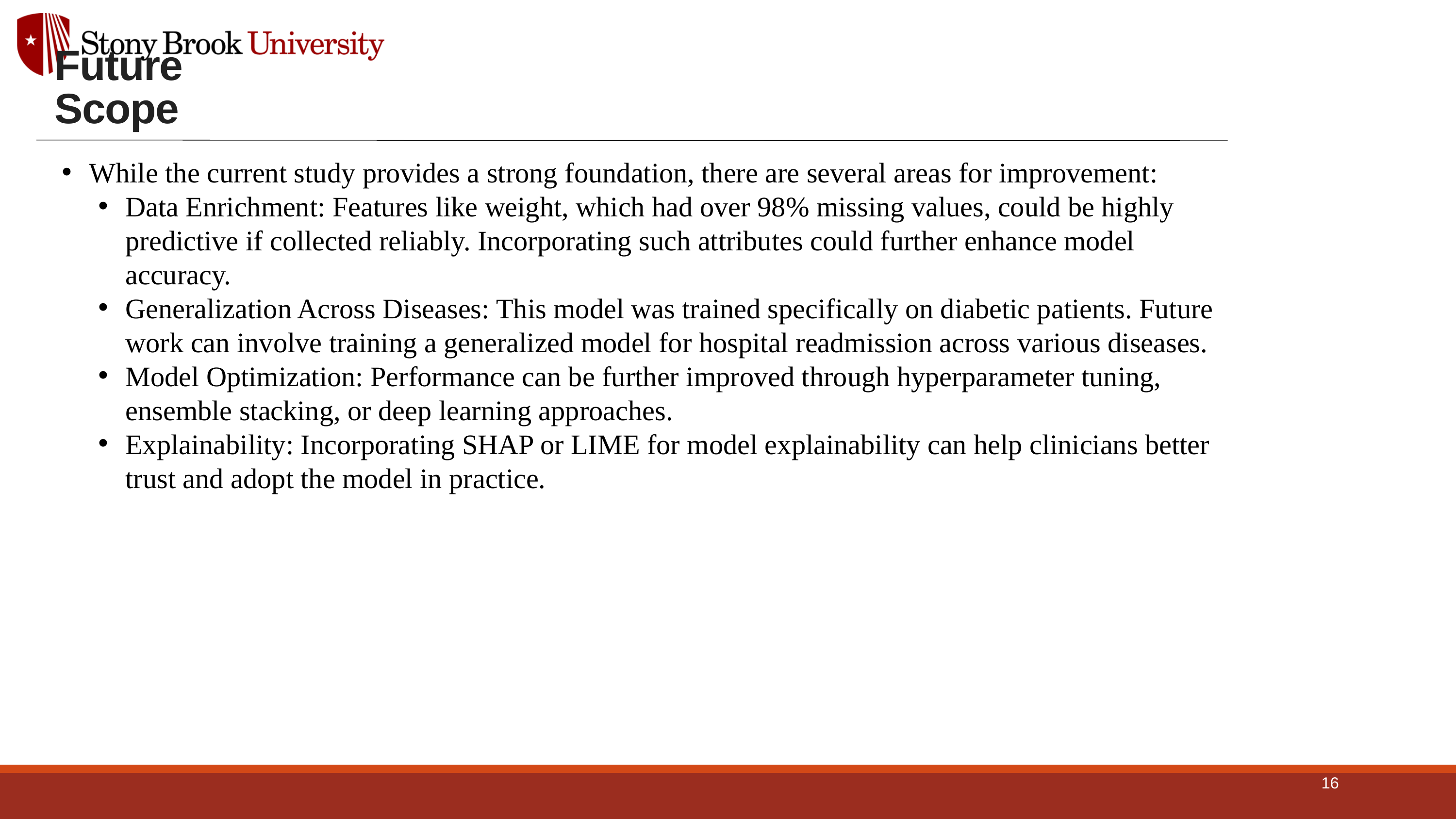

Future Scope

While the current study provides a strong foundation, there are several areas for improvement:
Data Enrichment: Features like weight, which had over 98% missing values, could be highly predictive if collected reliably. Incorporating such attributes could further enhance model accuracy.
Generalization Across Diseases: This model was trained specifically on diabetic patients. Future work can involve training a generalized model for hospital readmission across various diseases.
Model Optimization: Performance can be further improved through hyperparameter tuning, ensemble stacking, or deep learning approaches.
Explainability: Incorporating SHAP or LIME for model explainability can help clinicians better trust and adopt the model in practice.

16